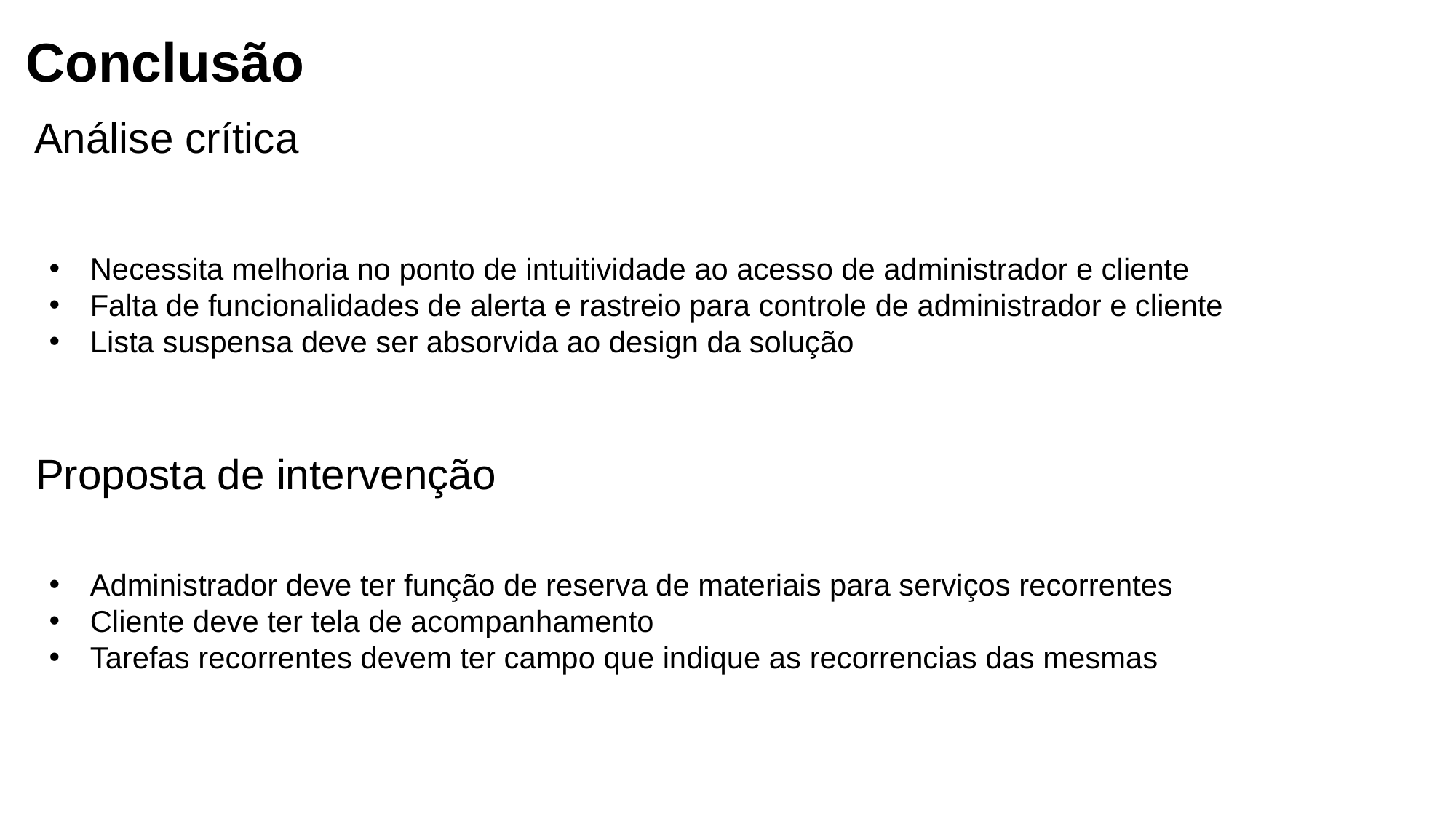

Conclusão
  Análise crítica
Necessita melhoria no ponto de intuitividade ao acesso de administrador e cliente
Falta de funcionalidades de alerta e rastreio para controle de administrador e cliente
Lista suspensa deve ser absorvida ao design da solução

 Proposta de intervenção
Administrador deve ter função de reserva de materiais para serviços recorrentes
Cliente deve ter tela de acompanhamento
Tarefas recorrentes devem ter campo que indique as recorrencias das mesmas